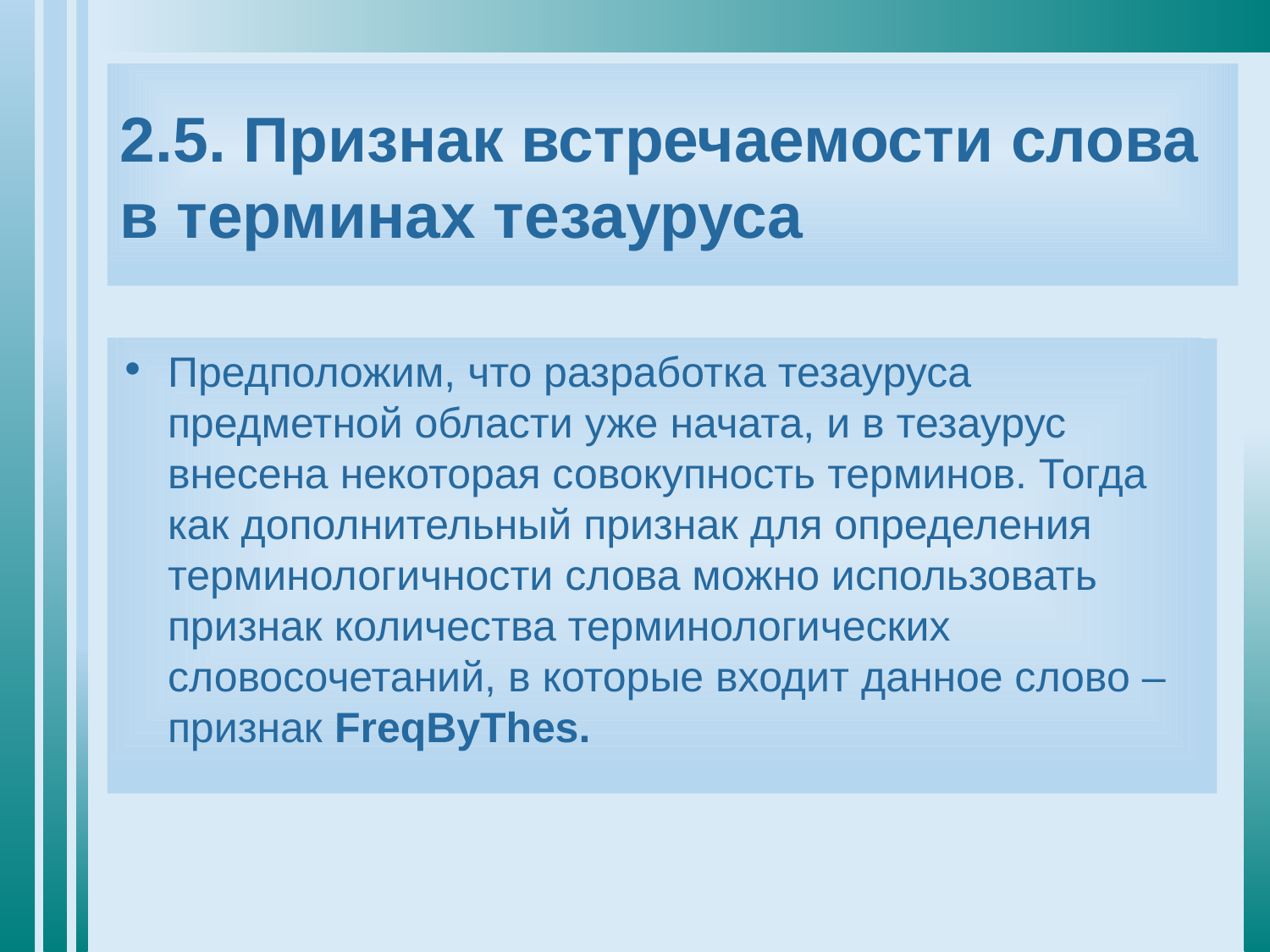

# 2.5. Признак встречаемости слова в терминах тезауруса
Предположим, что разработка тезауруса предметной области уже начата, и в тезаурус внесена некоторая совокупность терминов. Тогда как дополнительный признак для определения терминологичности слова можно использовать признак количества терминологических словосочетаний, в которые входит данное слово – признак FreqByThes.